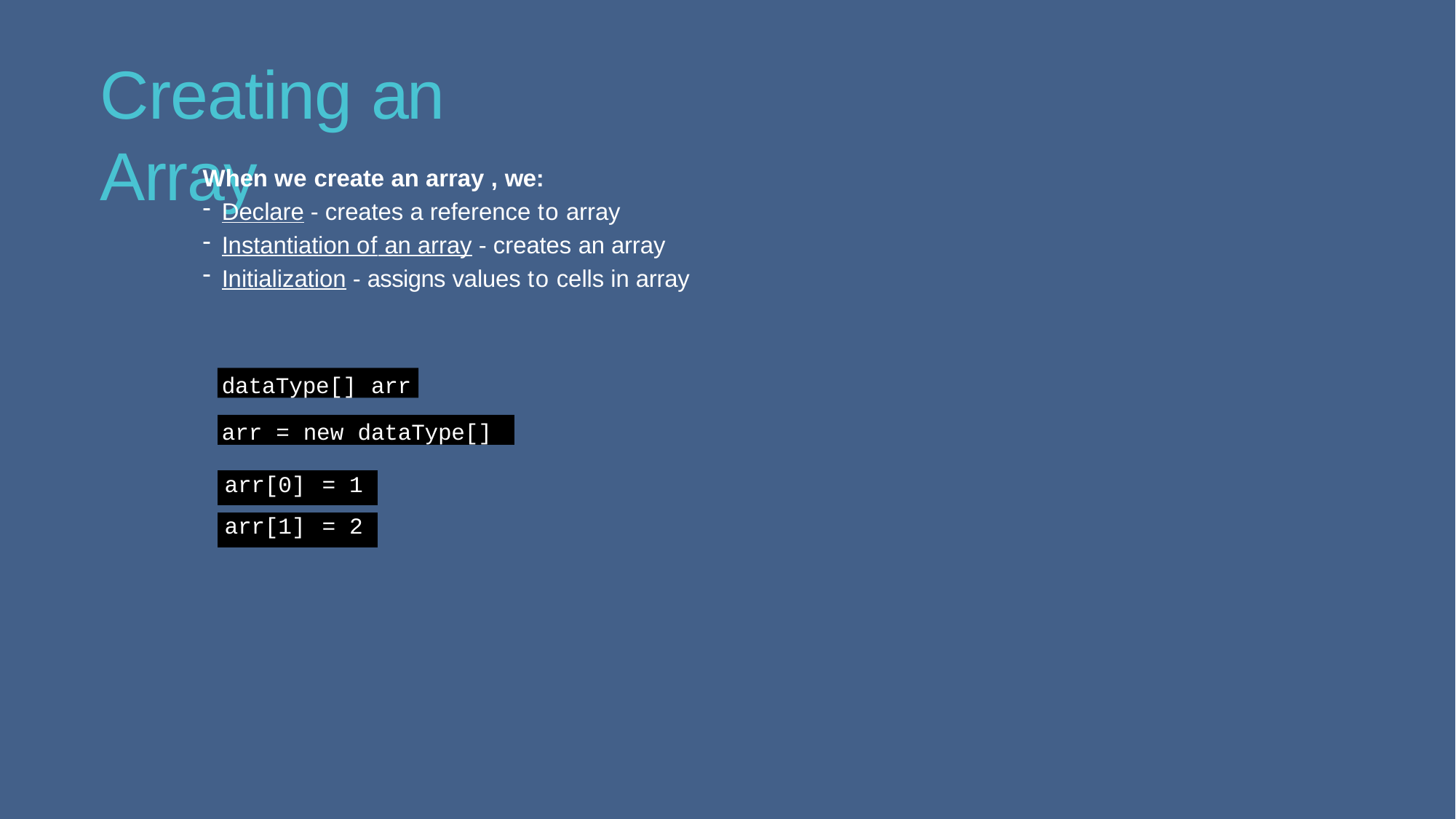

# Creating an Array
When we create an array , we:
Declare - creates a reference to array
Instantiation of an array - creates an array
Initialization - assigns values to cells in array
dataType[] arr
arr = new dataType[]
| arr[0] | = | 1 |
| --- | --- | --- |
|  |  |  |
| arr[1] | = | 2 |